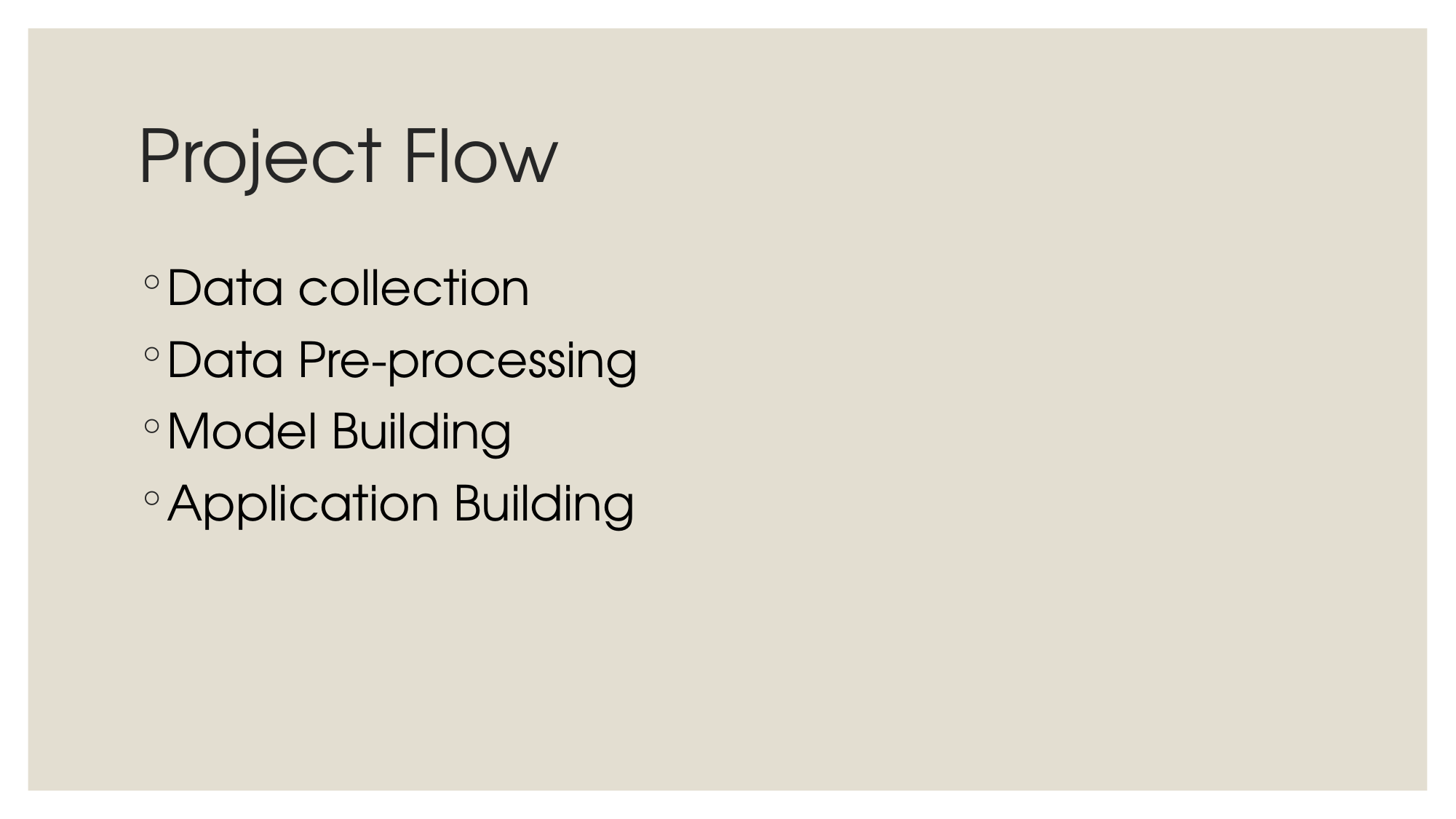

# Project Flow
Data collection
Data Pre-processing
Model Building
Application Building